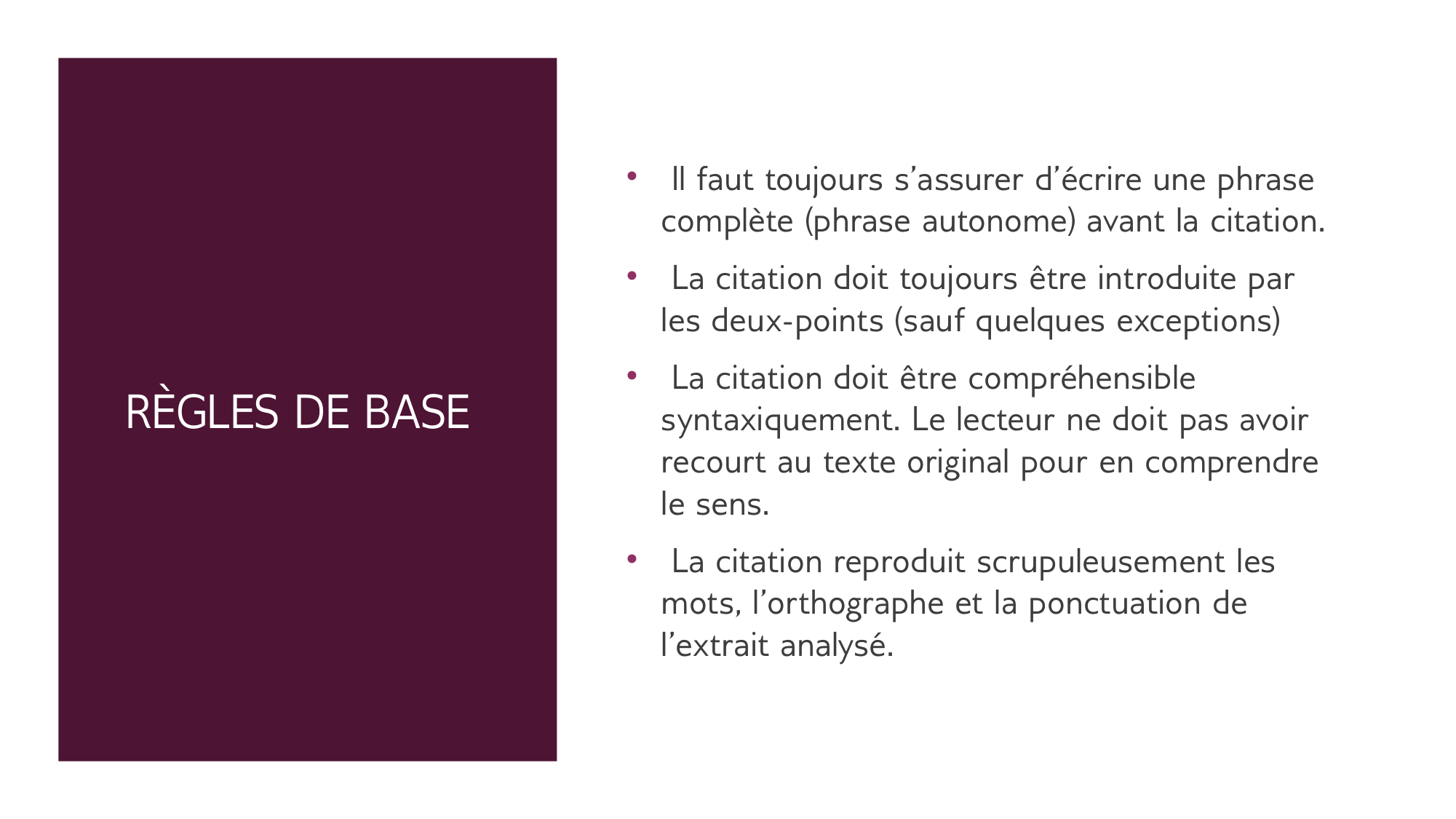

# Règles de base
 Il faut toujours s’assurer d’écrire une phrase complète (phrase autonome) avant la citation.
 La citation doit toujours être introduite par les deux-points (sauf quelques exceptions)
 La citation doit être compréhensible syntaxiquement. Le lecteur ne doit pas avoir recourt au texte original pour en comprendre le sens.
 La citation reproduit scrupuleusement les mots, l’orthographe et la ponctuation de l’extrait analysé.